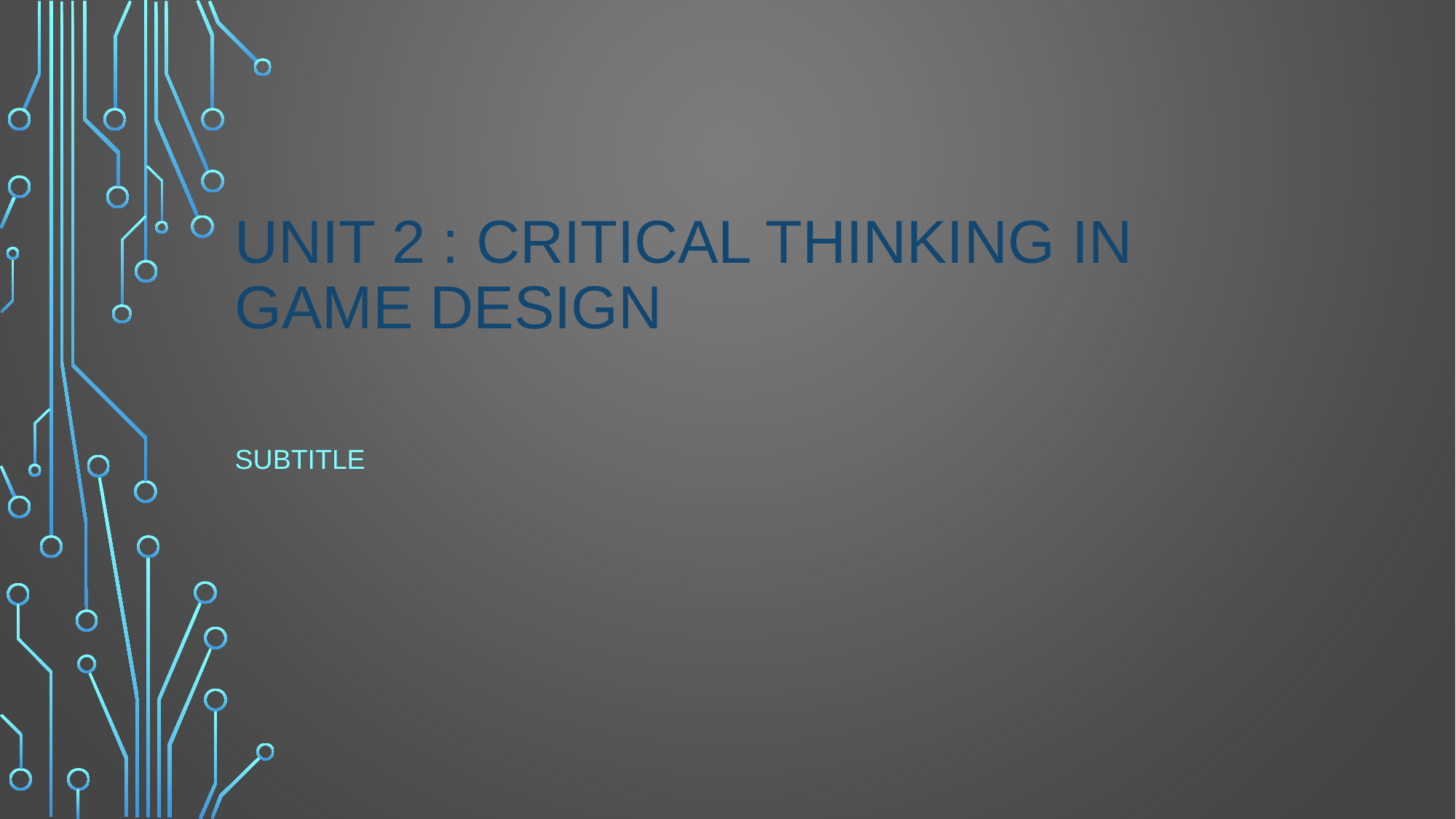

# UNIT 2 : CRITICAL THINKING IN GAME DESIGN
Subtitle